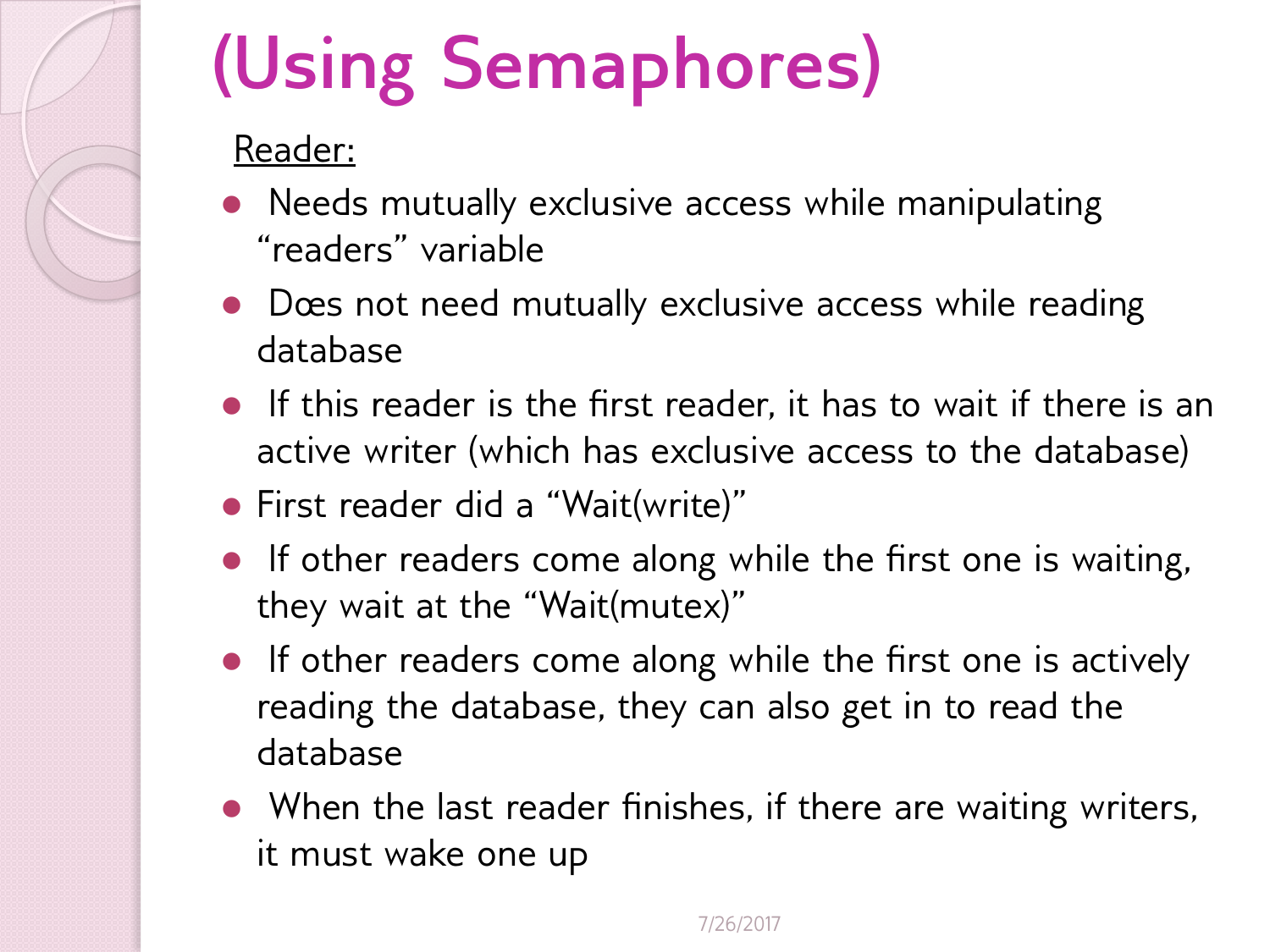

# (Using Semaphores)
 Reader:
 Needs mutually exclusive access while manipulating “readers” variable
 Does not need mutually exclusive access while reading database
 If this reader is the first reader, it has to wait if there is an active writer (which has exclusive access to the database)
First reader did a “Wait(write)”
 If other readers come along while the first one is waiting, they wait at the “Wait(mutex)”
 If other readers come along while the first one is actively reading the database, they can also get in to read the database
 When the last reader finishes, if there are waiting writers, it must wake one up
7/26/2017